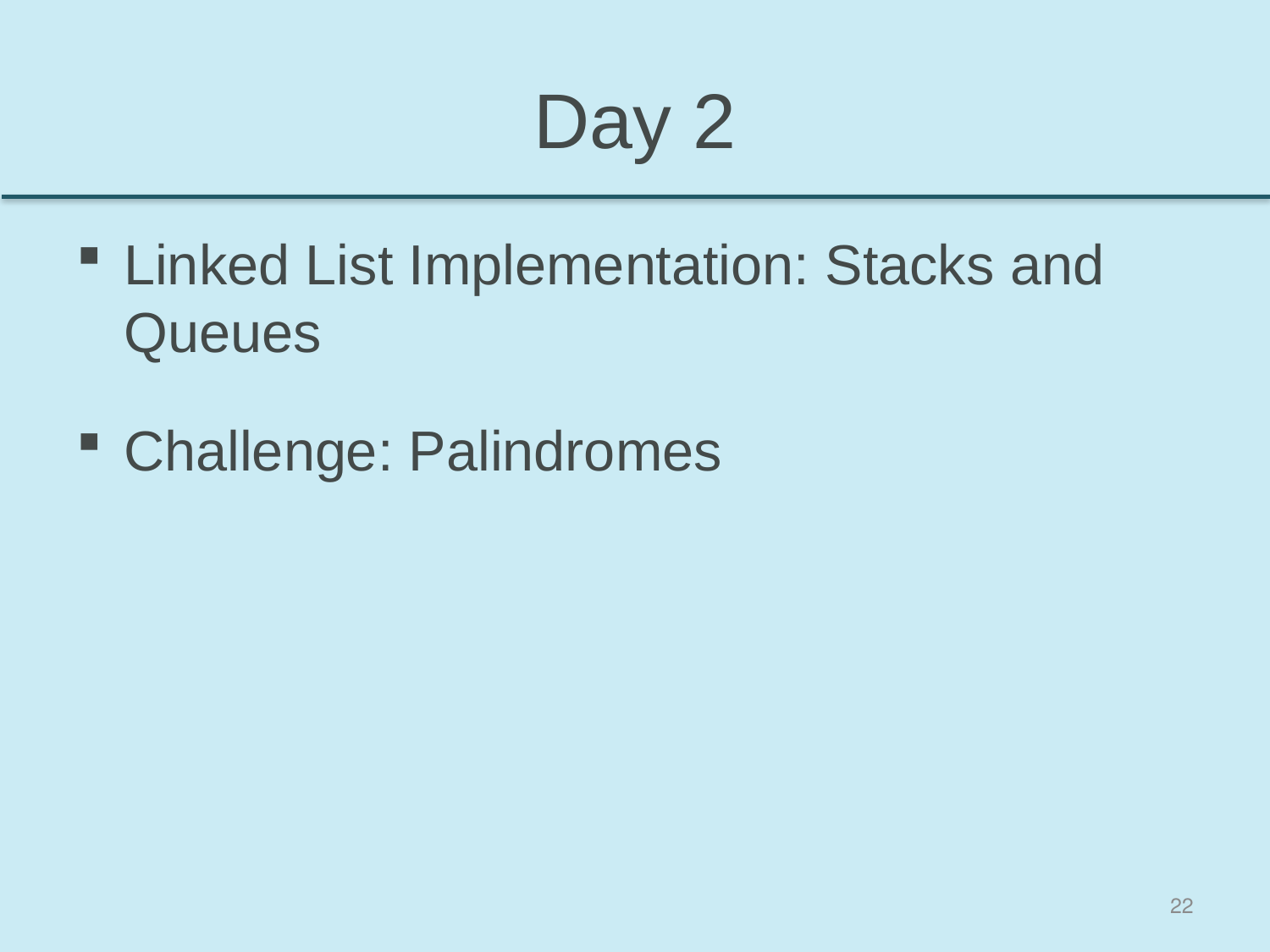

# Day 2
Linked List Implementation: Stacks and Queues

Challenge: Palindromes
22